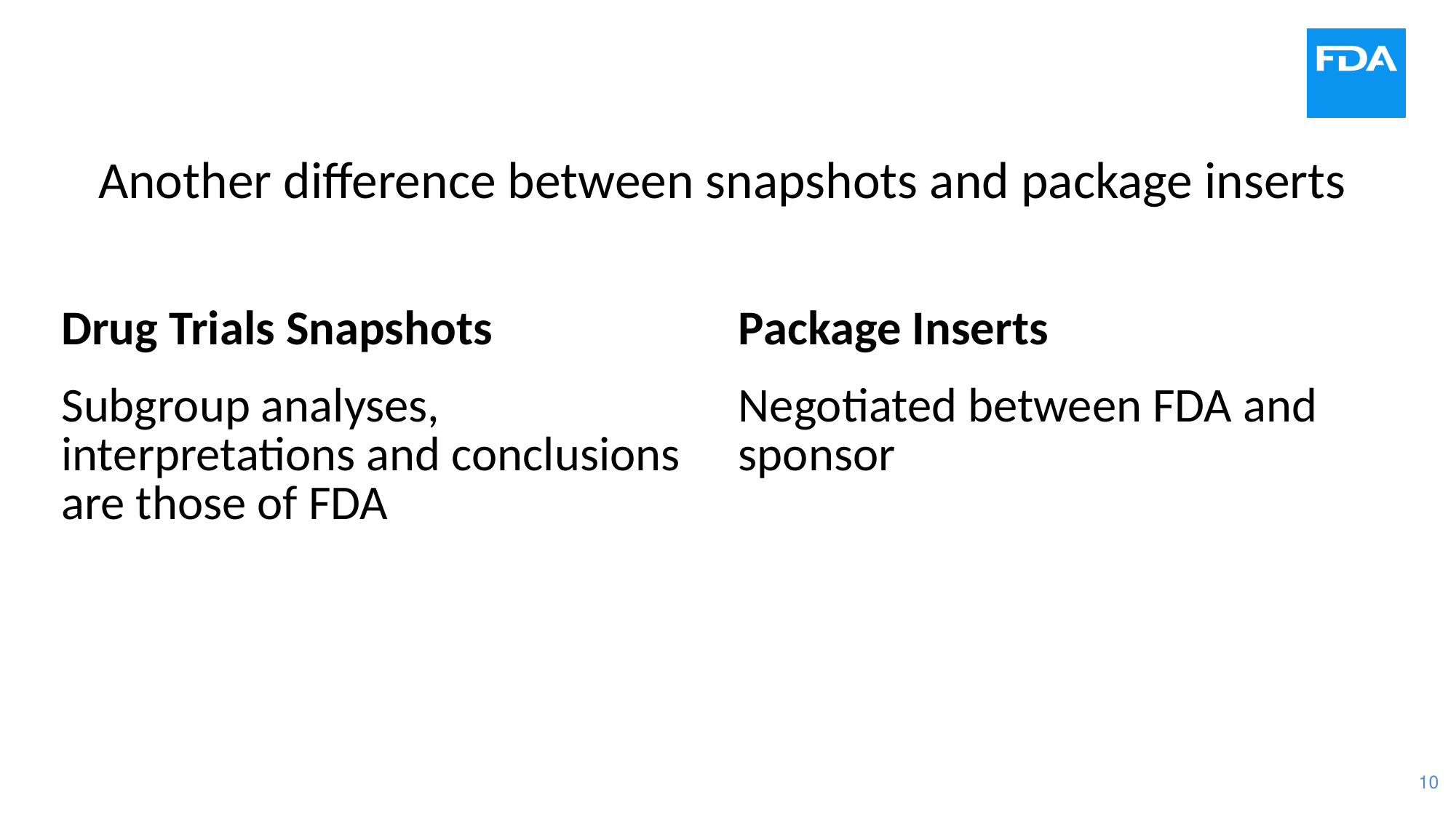

# Another difference between snapshots and package inserts
| Drug Trials Snapshots | Package Inserts |
| --- | --- |
| Subgroup analyses, interpretations and conclusions are those of FDA | Negotiated between FDA and sponsor |